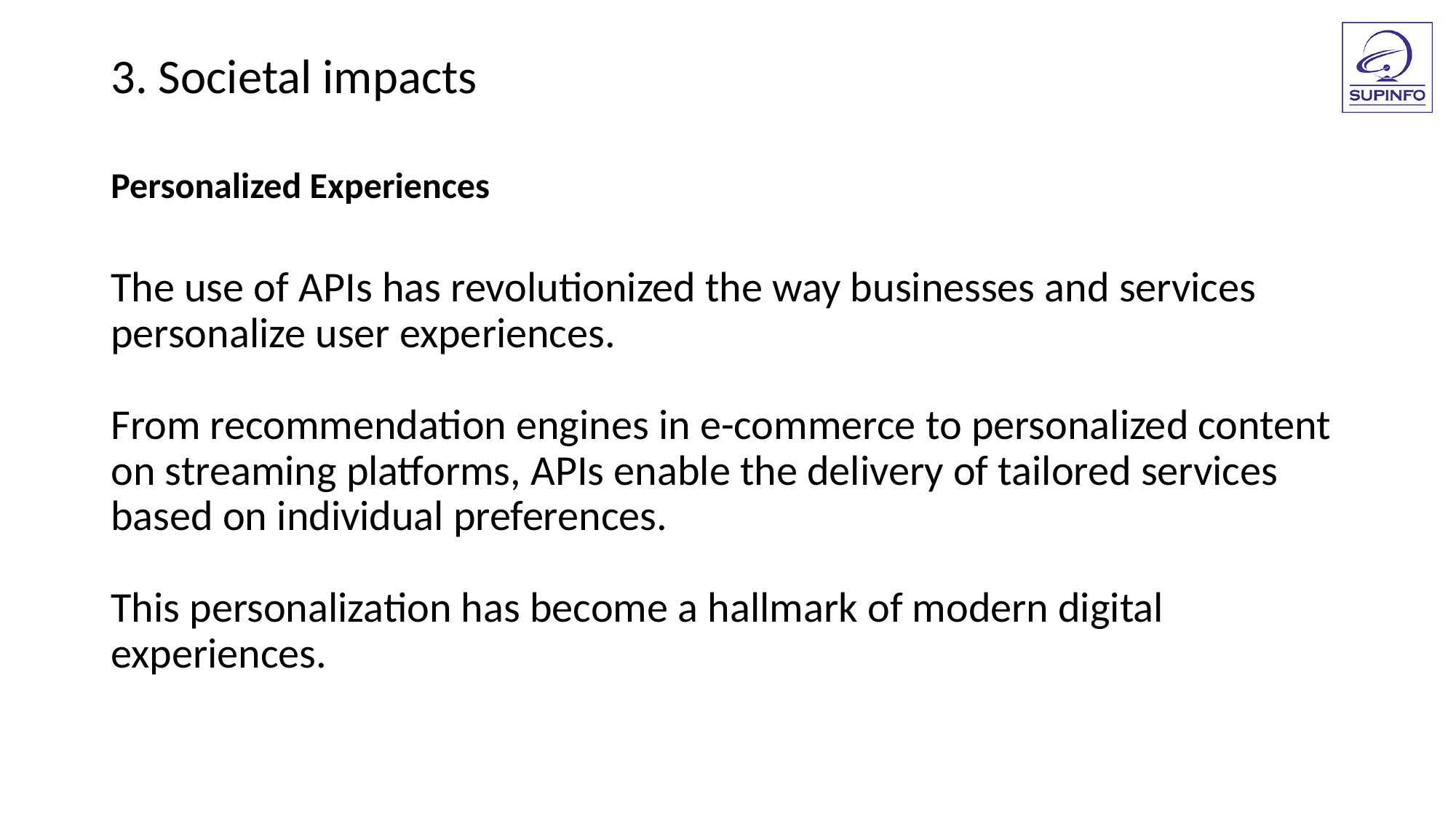

3. Societal impacts
Personalized Experiences
The use of APIs has revolutionized the way businesses and services personalize user experiences.

From recommendation engines in e-commerce to personalized content on streaming platforms, APIs enable the delivery of tailored services based on individual preferences.

This personalization has become a hallmark of modern digital experiences.